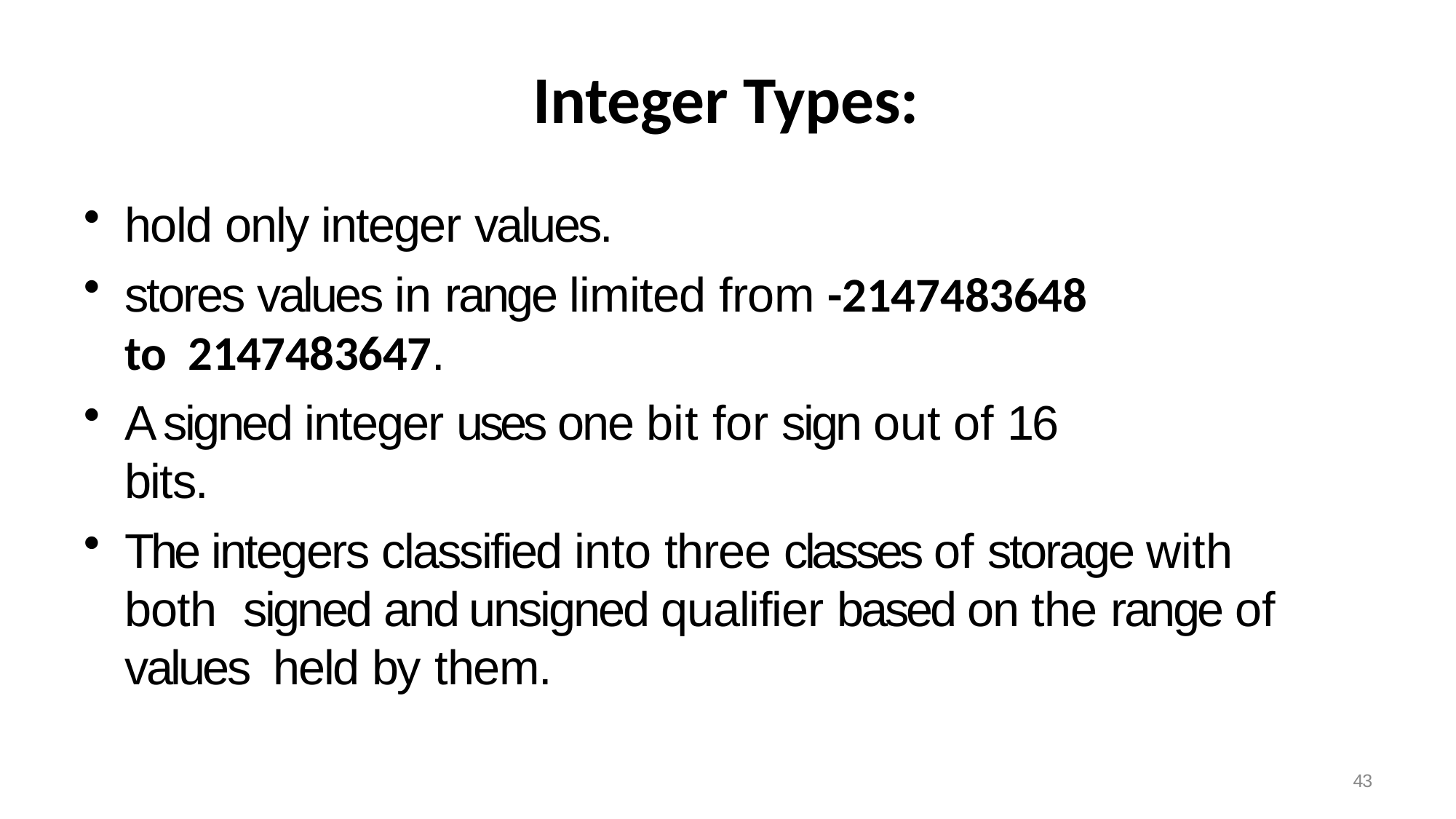

# Integer Types:
hold only integer values.
stores values in range limited from -2147483648 to  2147483647.
A signed integer uses one bit for sign out of 16 bits.
The integers classified into three classes of storage with both  signed and unsigned qualifier based on the range of values  held by them.
43